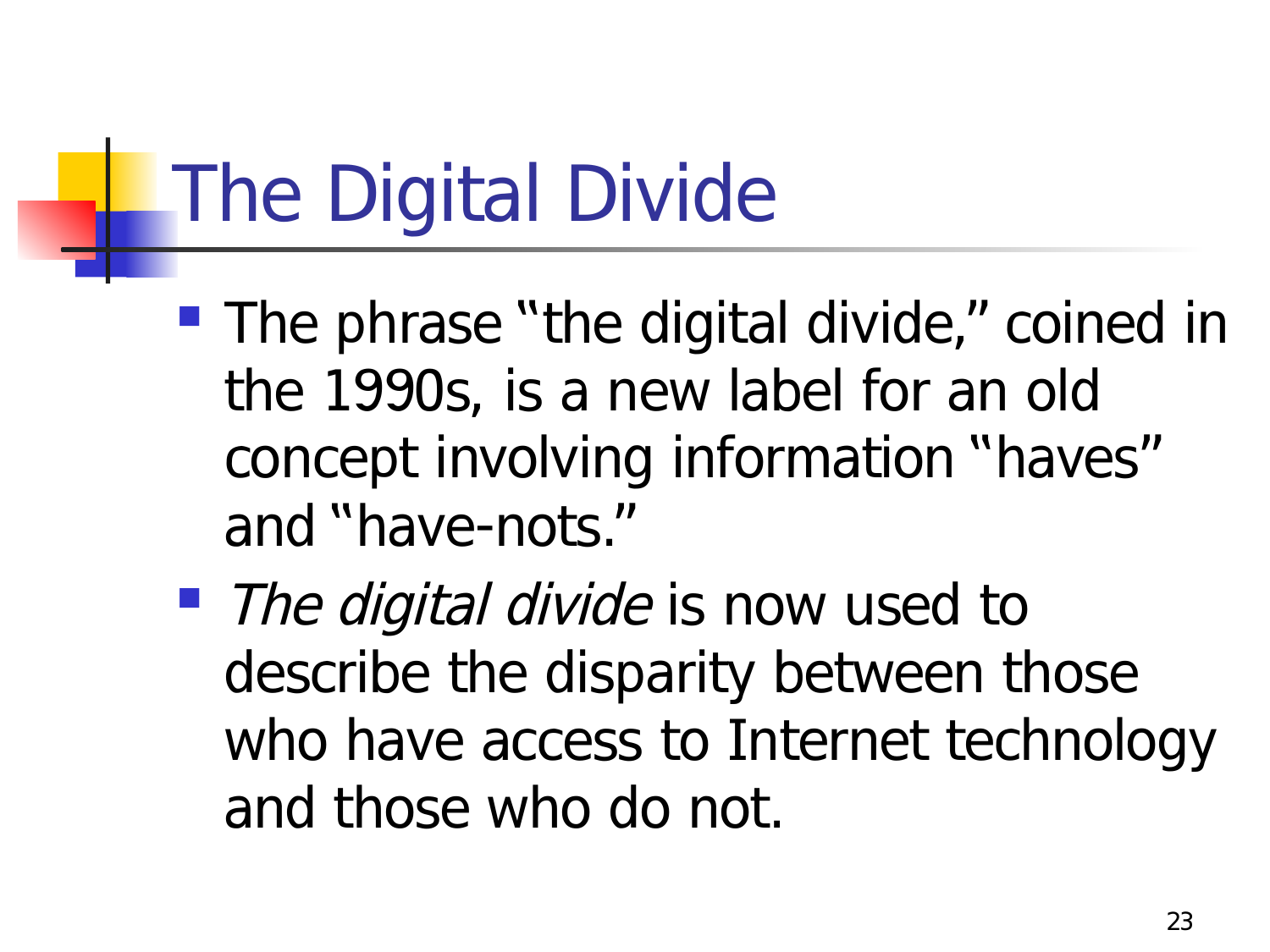

# The Digital Divide
The phrase “the digital divide,” coined in the 1990s, is a new label for an old concept involving information “haves” and “have-nots.”
The digital divide is now used to describe the disparity between those who have access to Internet technology and those who do not.
23